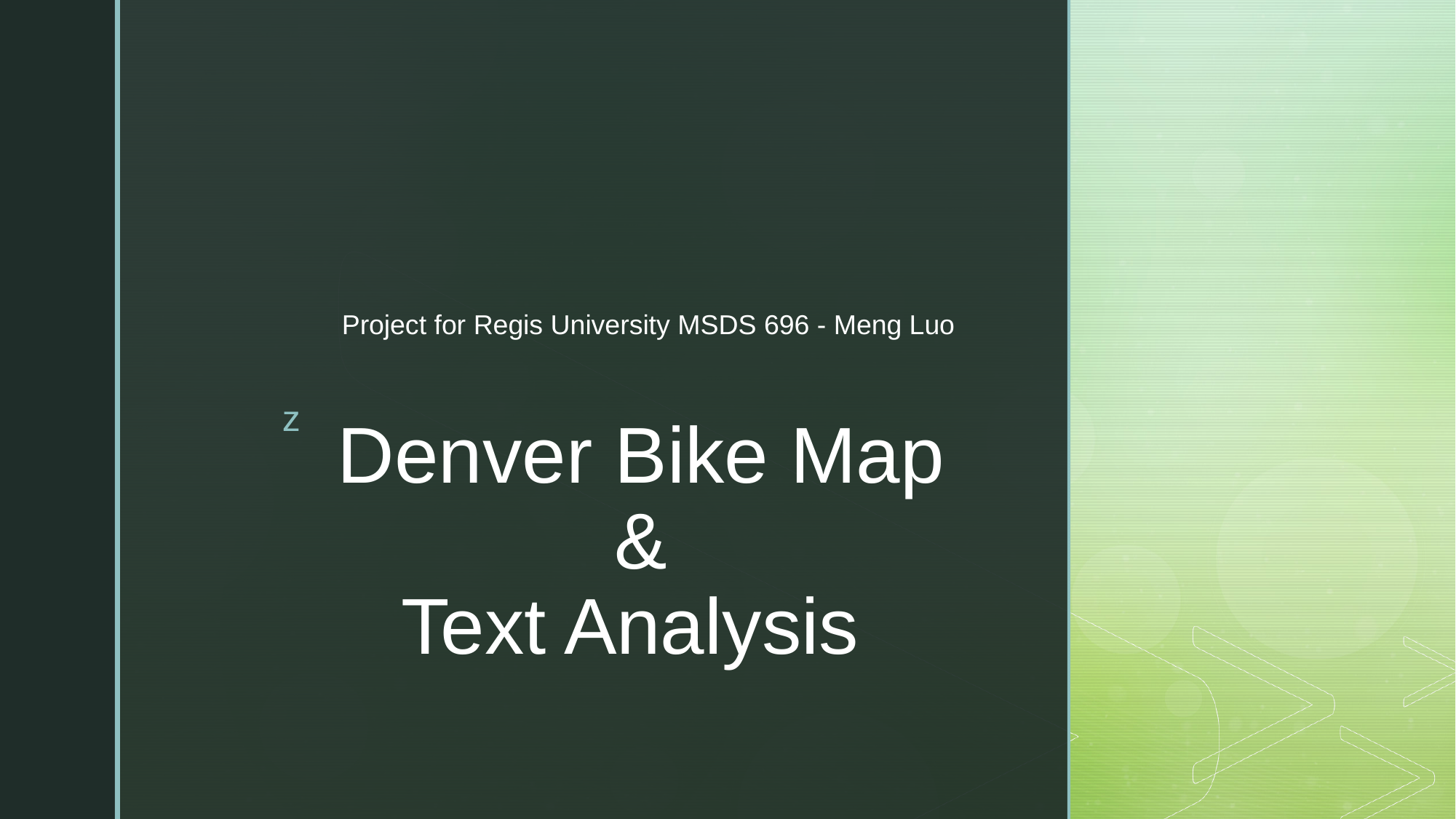

Project for Regis University MSDS 696 - Meng Luo

# Denver Bike Map & Text Analysis